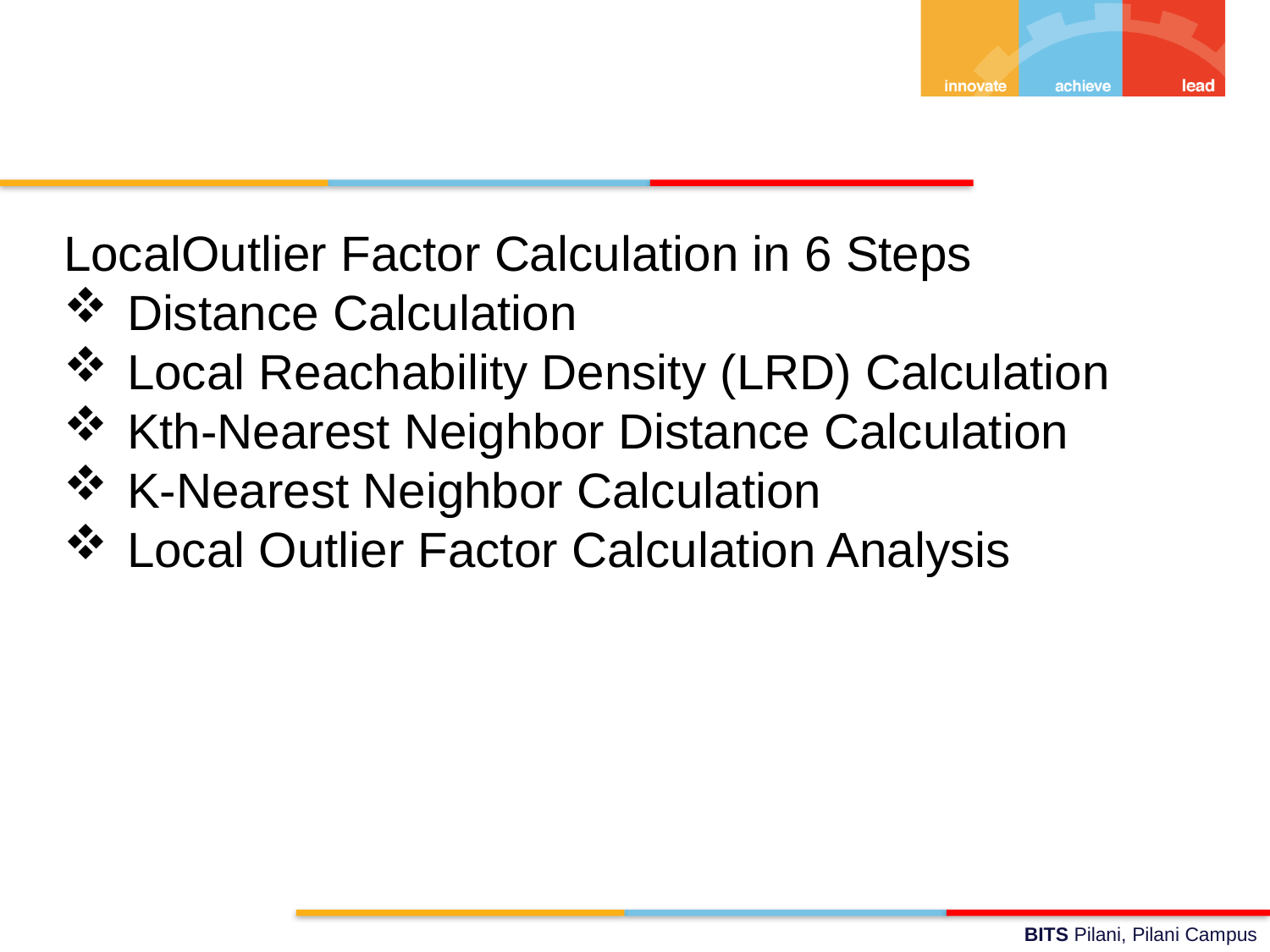

LocalOutlier Factor Calculation in 6 Steps
Distance Calculation
Local Reachability Density (LRD) Calculation
Kth-Nearest Neighbor Distance Calculation
K-Nearest Neighbor Calculation
Local Outlier Factor Calculation Analysis